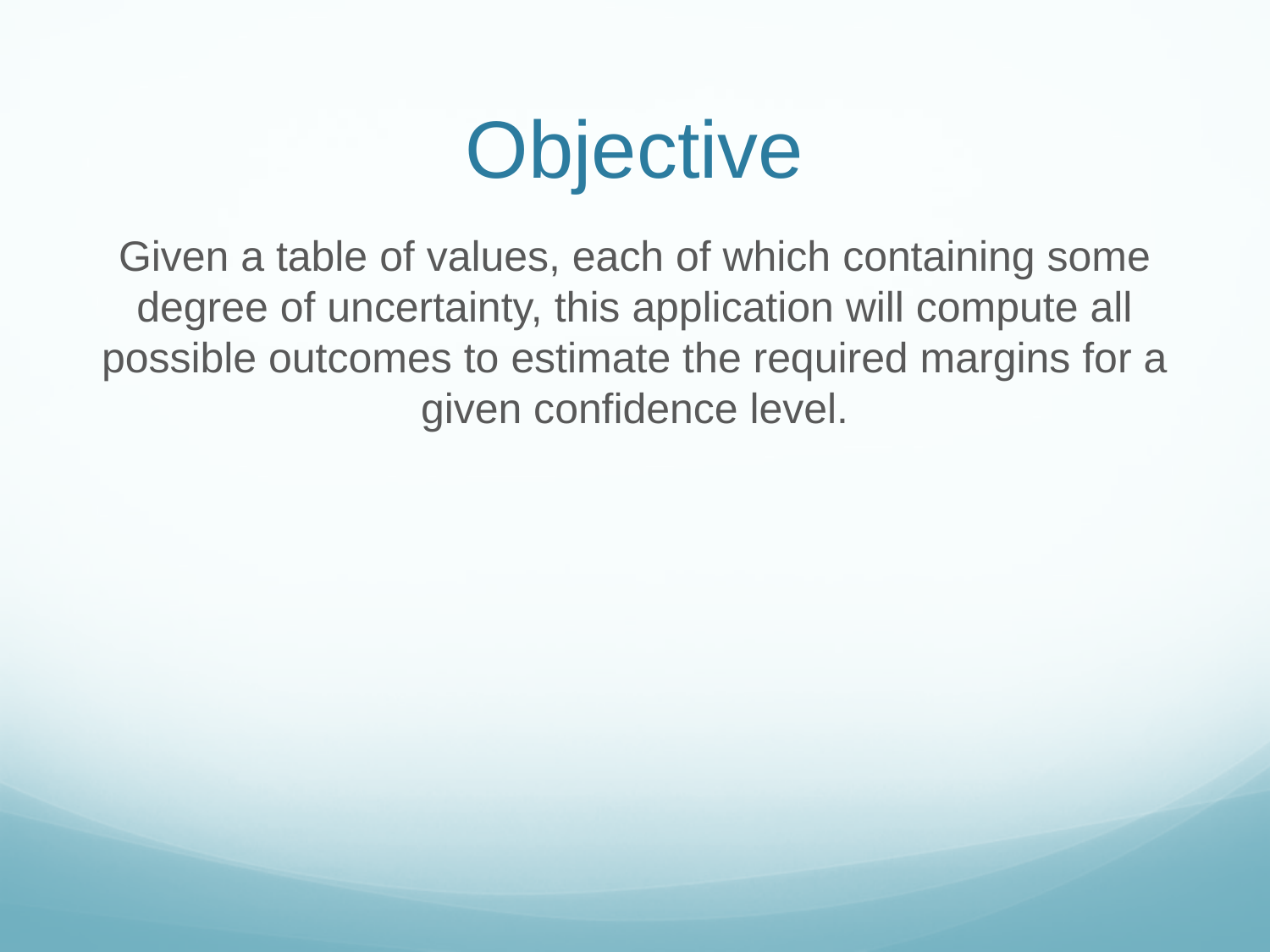

# Objective
Given a table of values, each of which containing some degree of uncertainty, this application will compute all possible outcomes to estimate the required margins for a given confidence level.